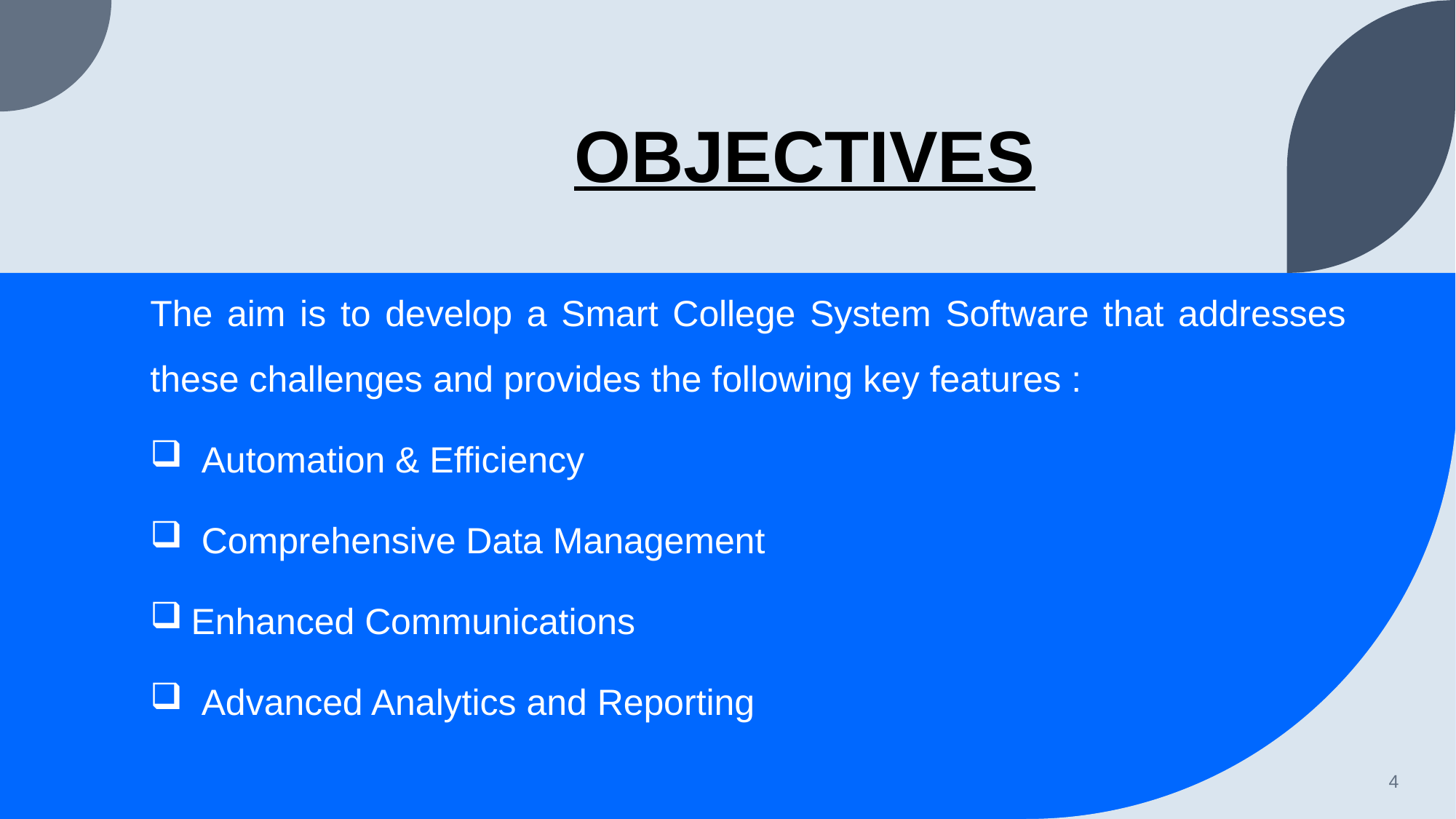

# OBJECTIVES
The aim is to develop a Smart College System Software that addresses these challenges and provides the following key features :
 Automation & Efficiency
 Comprehensive Data Management
Enhanced Communications
 Advanced Analytics and Reporting

4